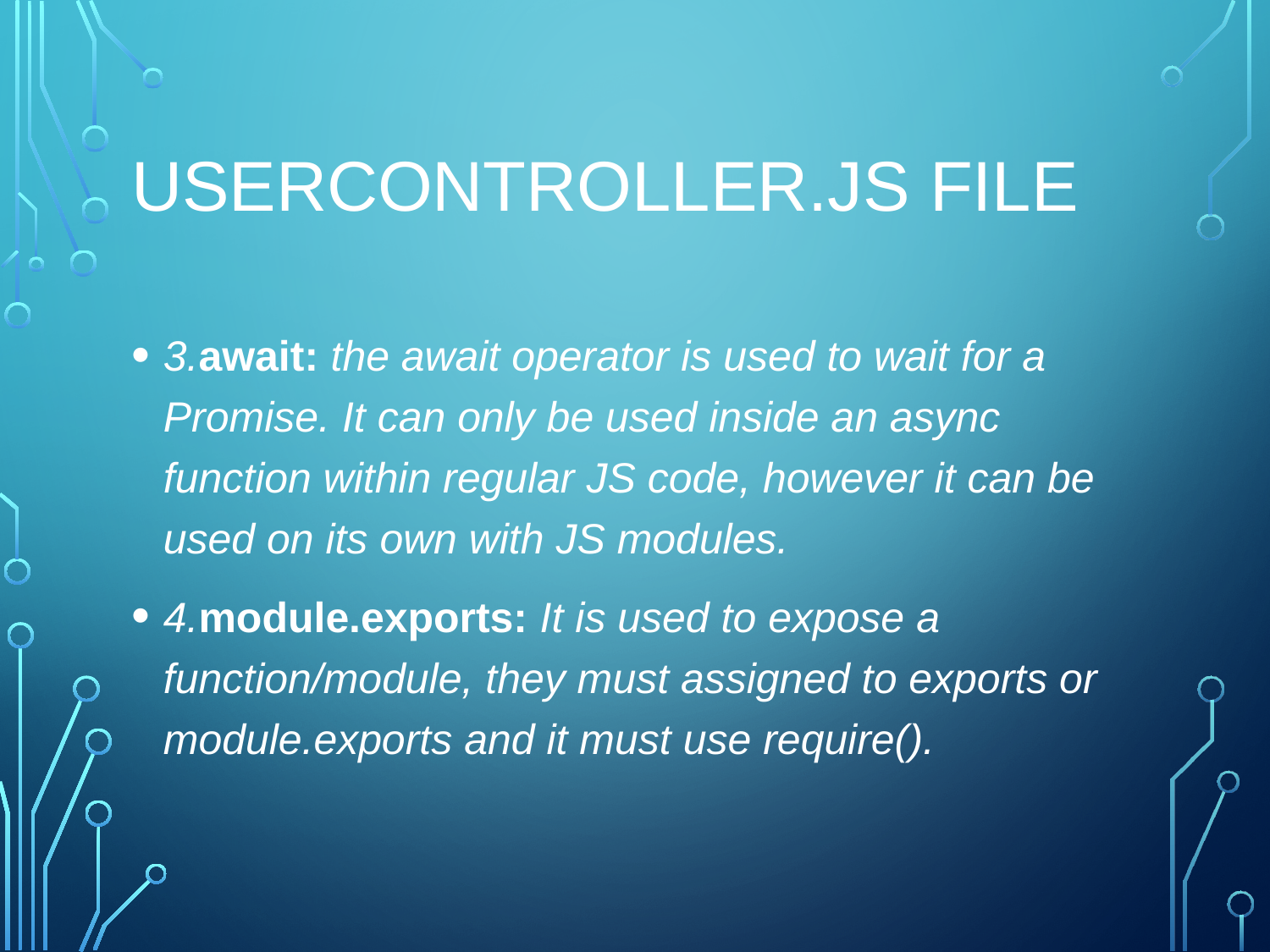

# usercontroller.js file
3.await: the await operator is used to wait for a Promise. It can only be used inside an async function within regular JS code, however it can be used on its own with JS modules.
4.module.exports: It is used to expose a function/module, they must assigned to exports or module.exports and it must use require().